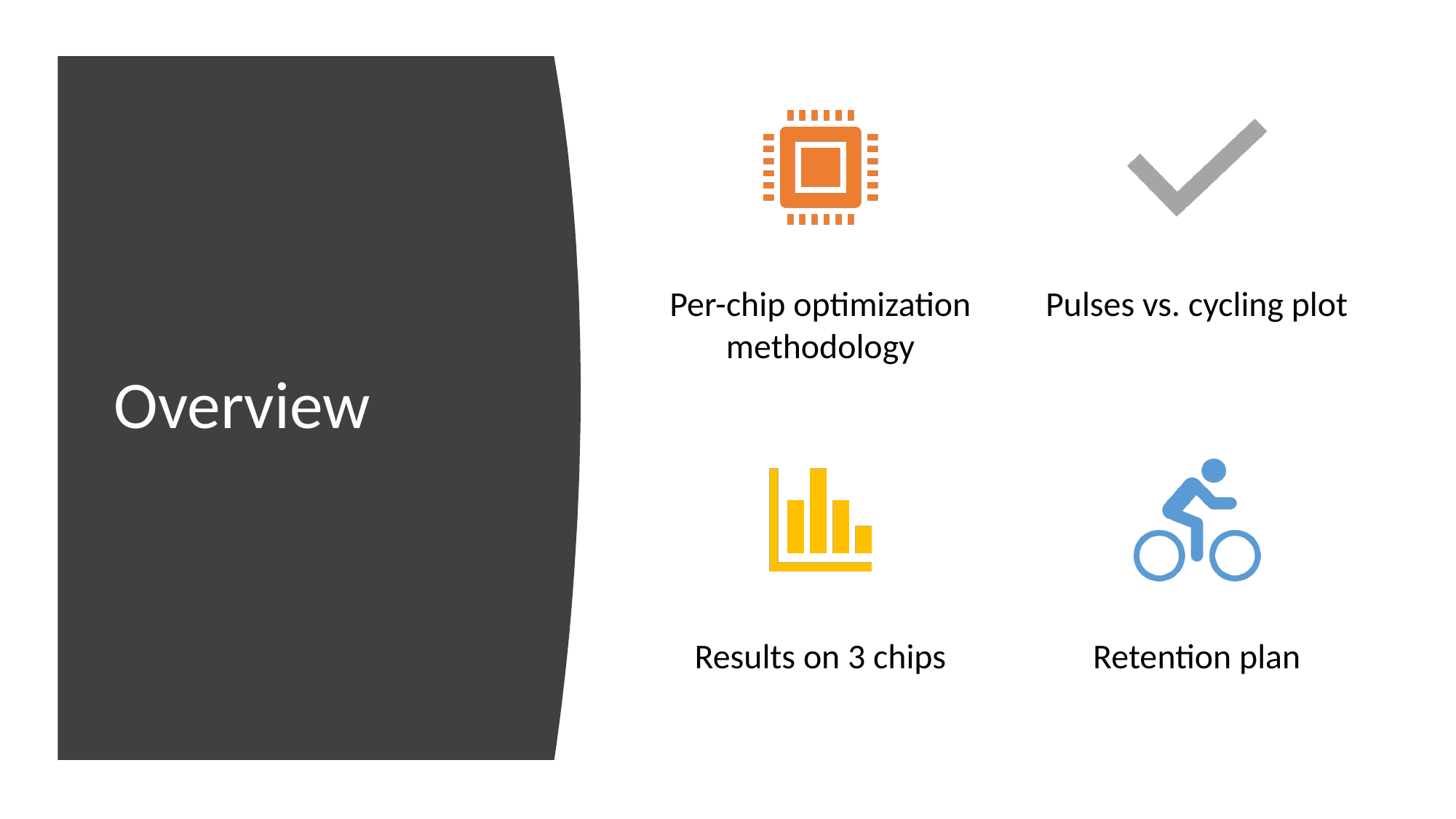

Per-chip optimization methodology
Pulses vs. cycling plot
Results on 3 chips
Retention plan

# Overview